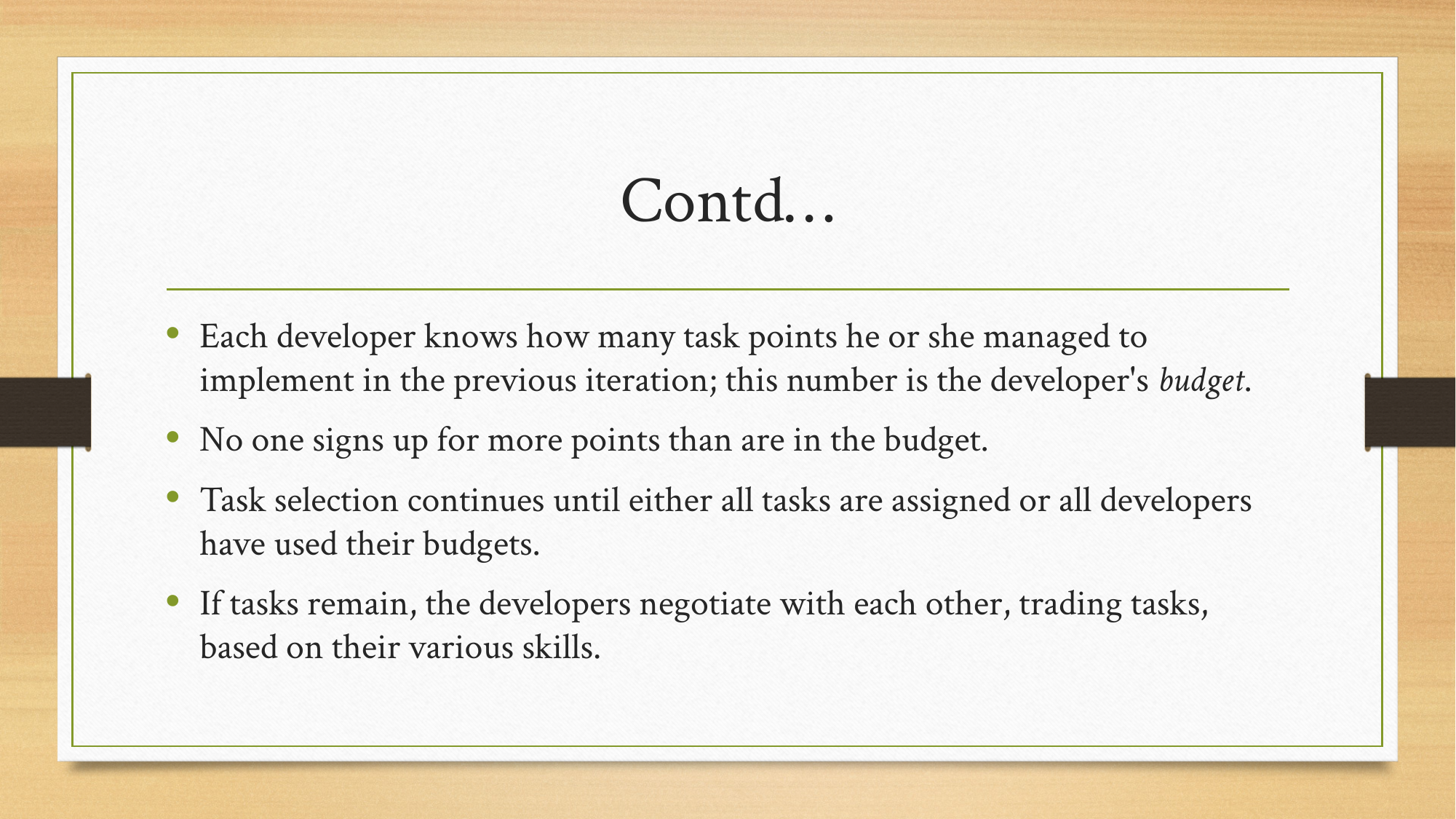

# Contd…
Each developer knows how many task points he or she managed to implement in the previous iteration; this number is the developer's budget.
No one signs up for more points than are in the budget.
Task selection continues until either all tasks are assigned or all developers have used their budgets.
If tasks remain, the developers negotiate with each other, trading tasks, based on their various skills.